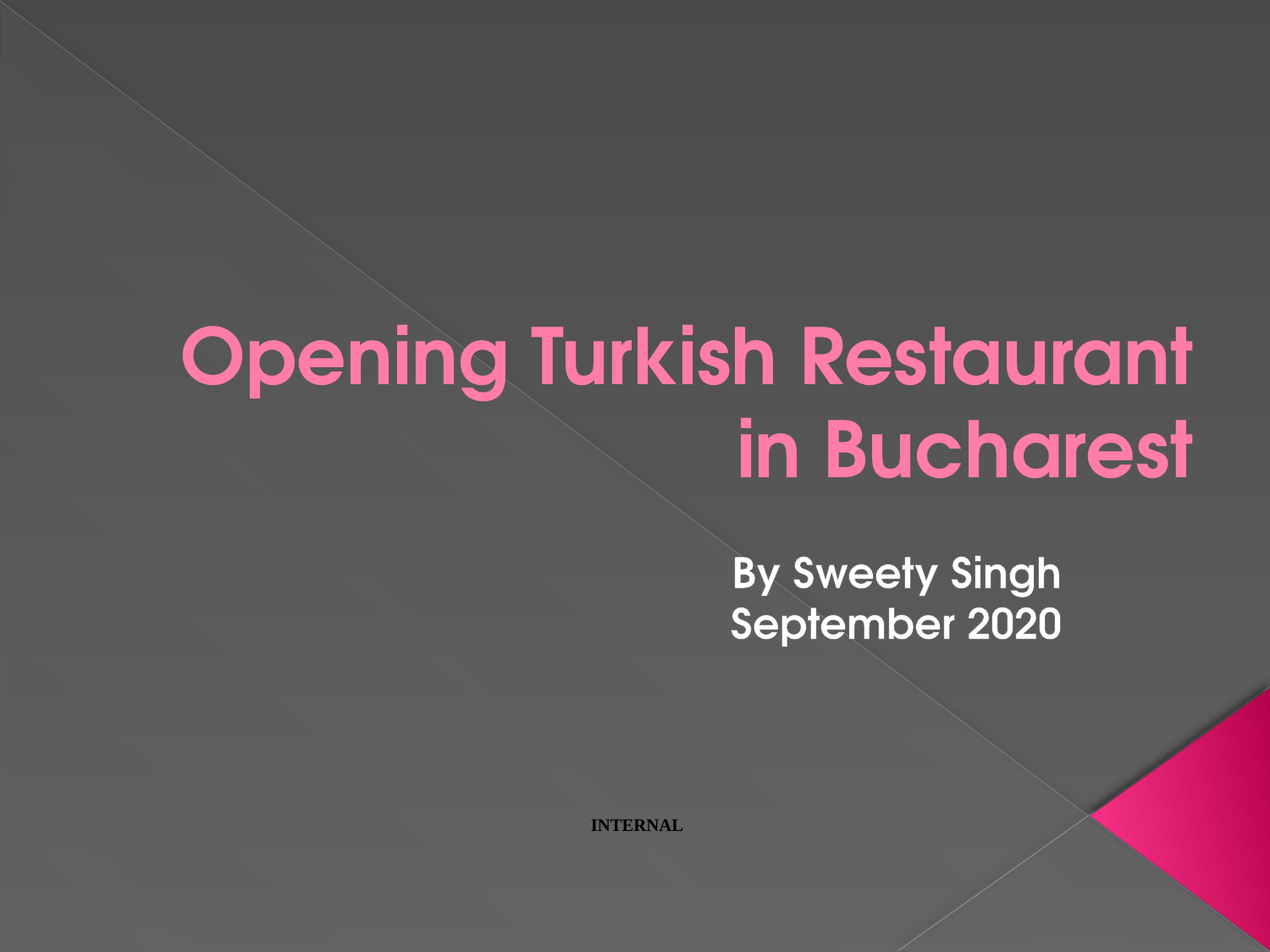

# Opening Turkish Restaurant in Bucharest
By Sweety Singh
September 2020
 INTERNAL